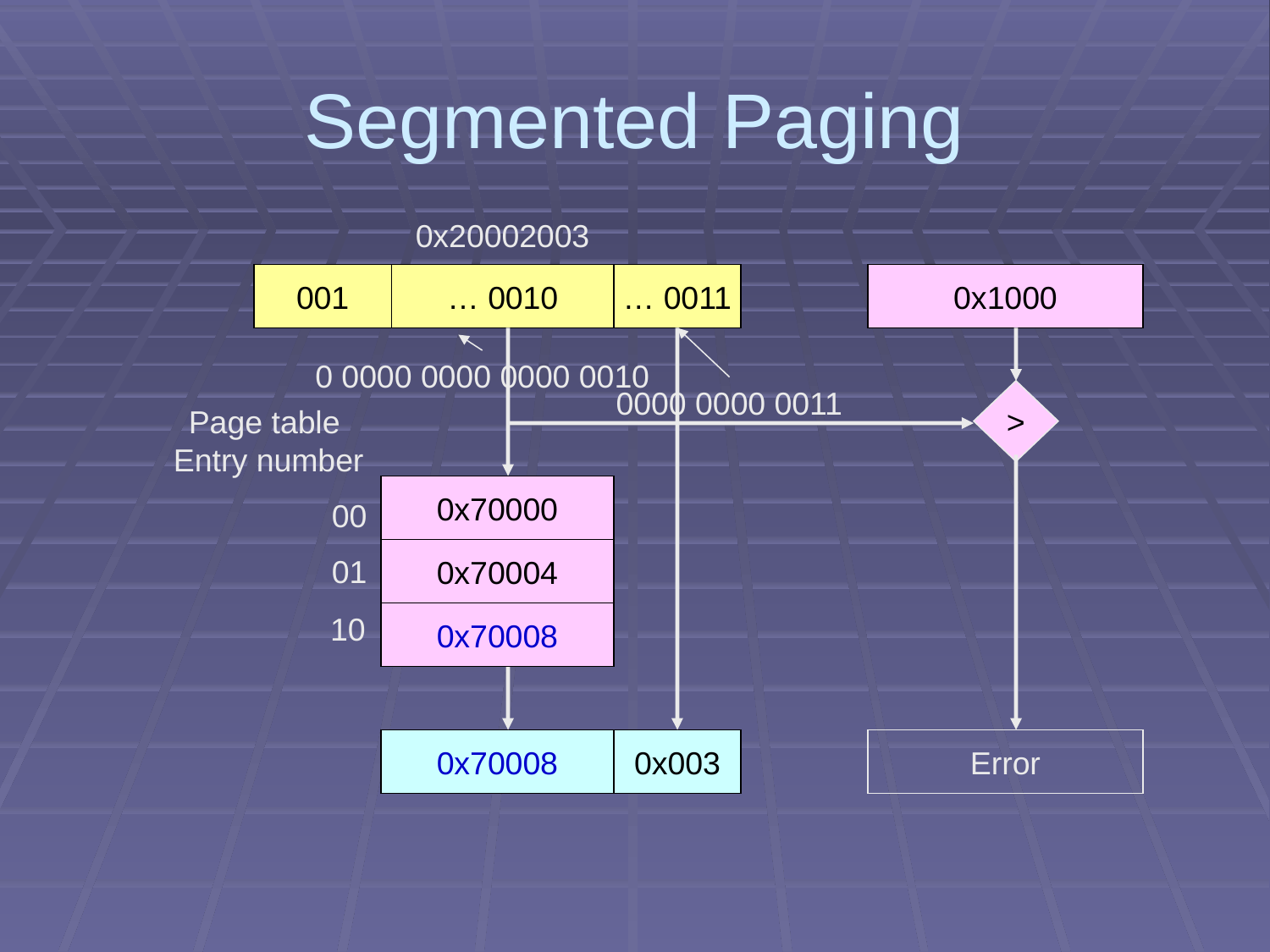

# Segmented Paging
0x20002003
001
… 0010
… 0011
0x1000

>

Error

0x70000
0x70004
0x70008

0x70008
0x003
Page table
Entry number
00
01
10
0 0000 0000 0000 0010
0000 0000 0011